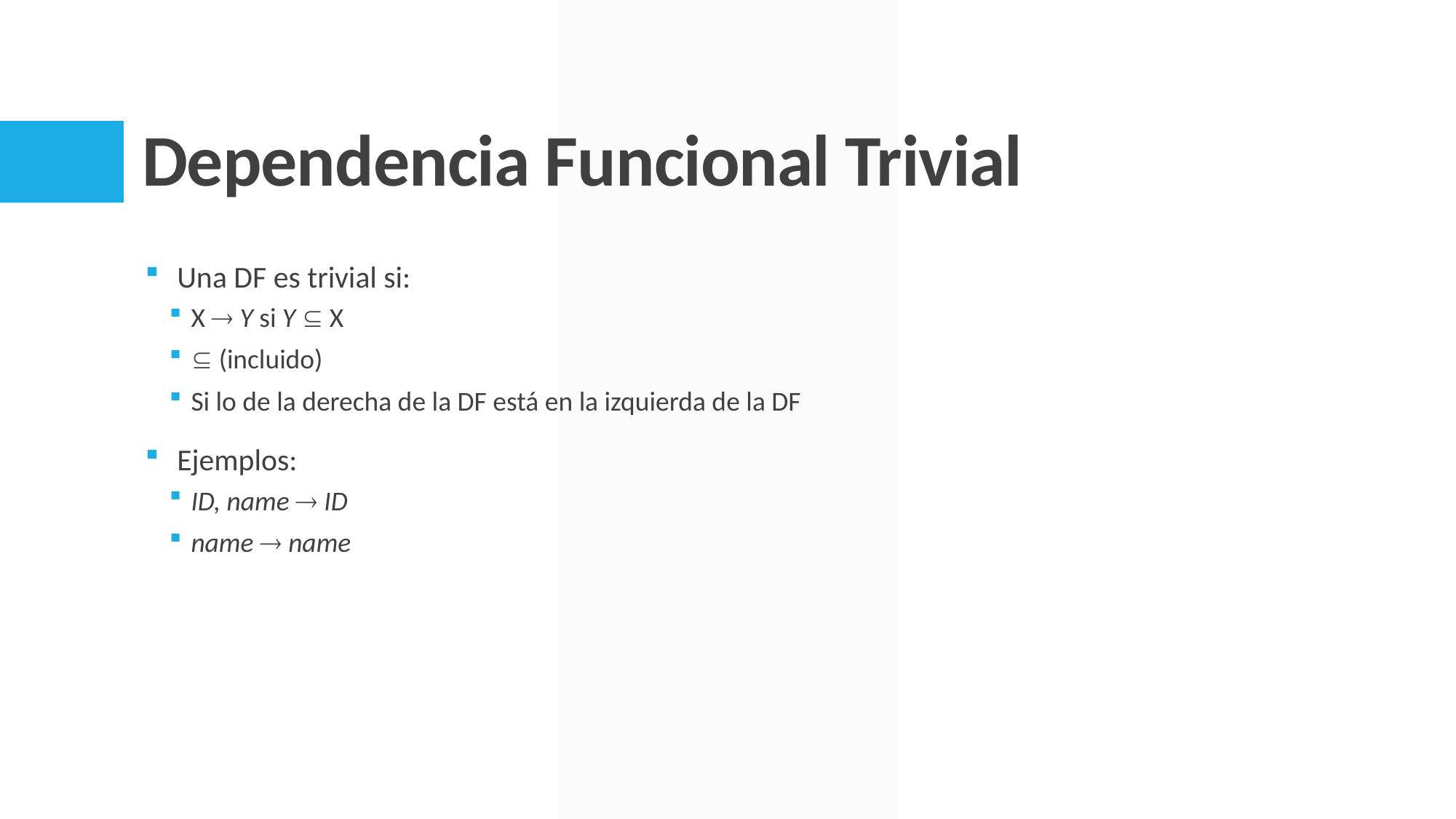

# Dependencia Funcional Trivial
Una DF es trivial si:
X → Y si Y ⊆ X
⊆ (incluido)
Si lo de la derecha de la DF está en la izquierda de la DF
Ejemplos:
ID, name → ID
name → name